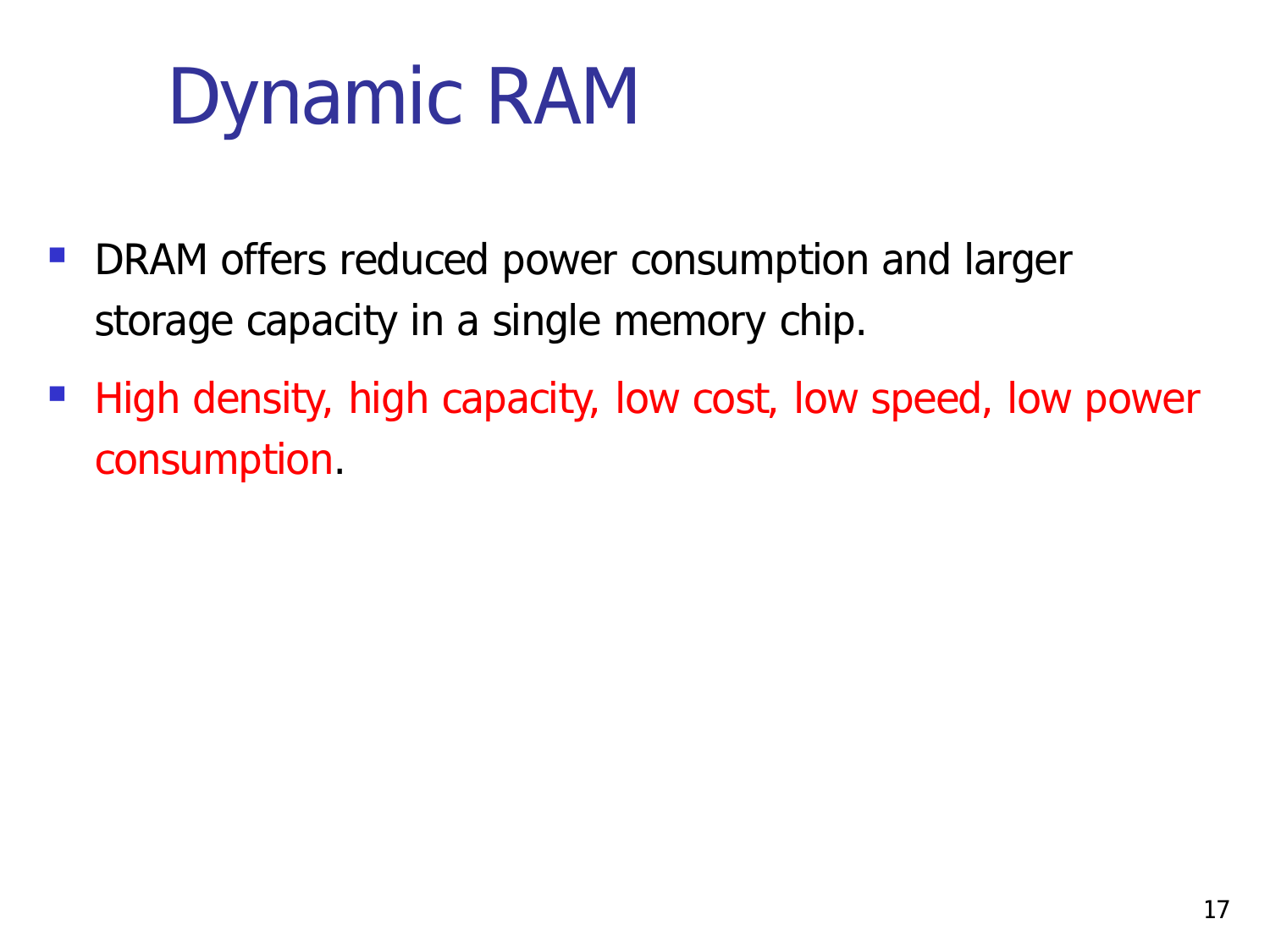

# Dynamic RAM
DRAM offers reduced power consumption and larger storage capacity in a single memory chip.
High density, high capacity, low cost, low speed, low power consumption.
17